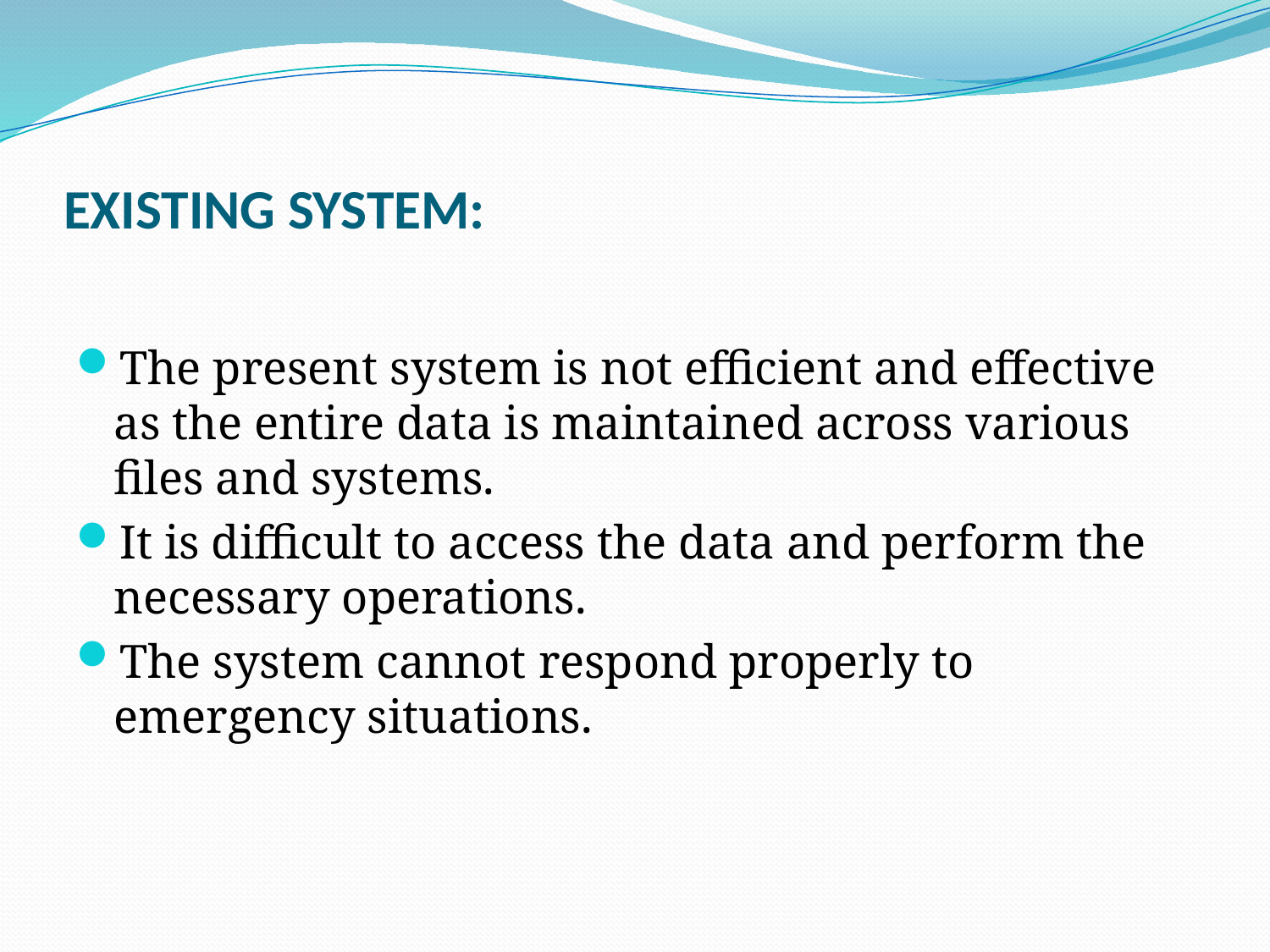

# EXISTING SYSTEM:

The present system is not efficient and effective as the entire data is maintained across various files and systems.
It is difficult to access the data and perform the necessary operations.
The system cannot respond properly to emergency situations.